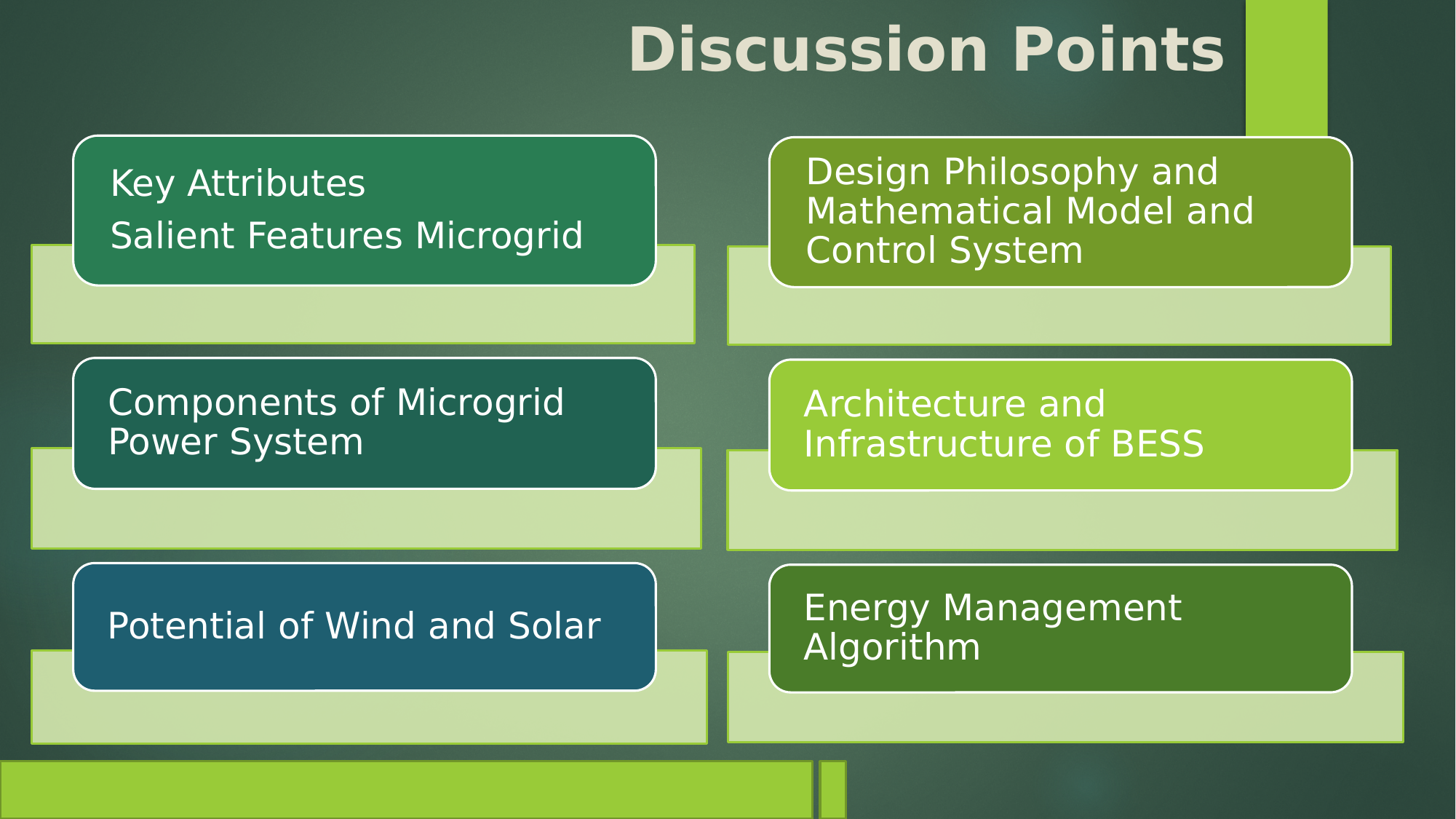

# Discussion Points
Design Philosophy and Mathematical Model and Control System
Architecture and Infrastructure of BESS
Energy Management Algorithm
Key Attributes
Salient Features Microgrid
Components of Microgrid Power System
Potential of Wind and Solar